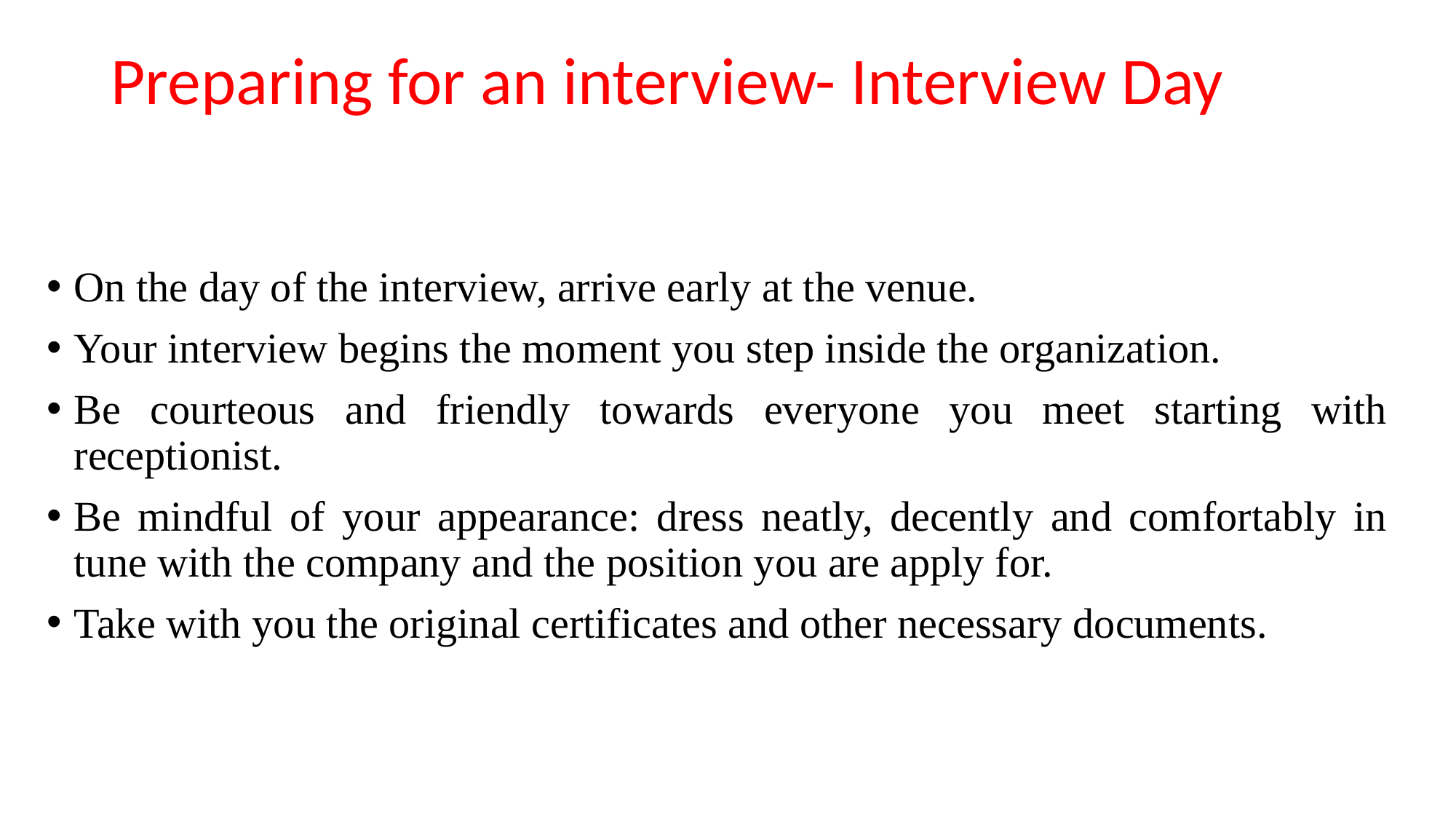

# Preparing for an interview- Interview Day

On the day of the interview, arrive early at the venue.
Your interview begins the moment you step inside the organization.
Be courteous and friendly towards everyone you meet starting with receptionist.
Be mindful of your appearance: dress neatly, decently and comfortably in tune with the company and the position you are apply for.
Take with you the original certificates and other necessary documents.